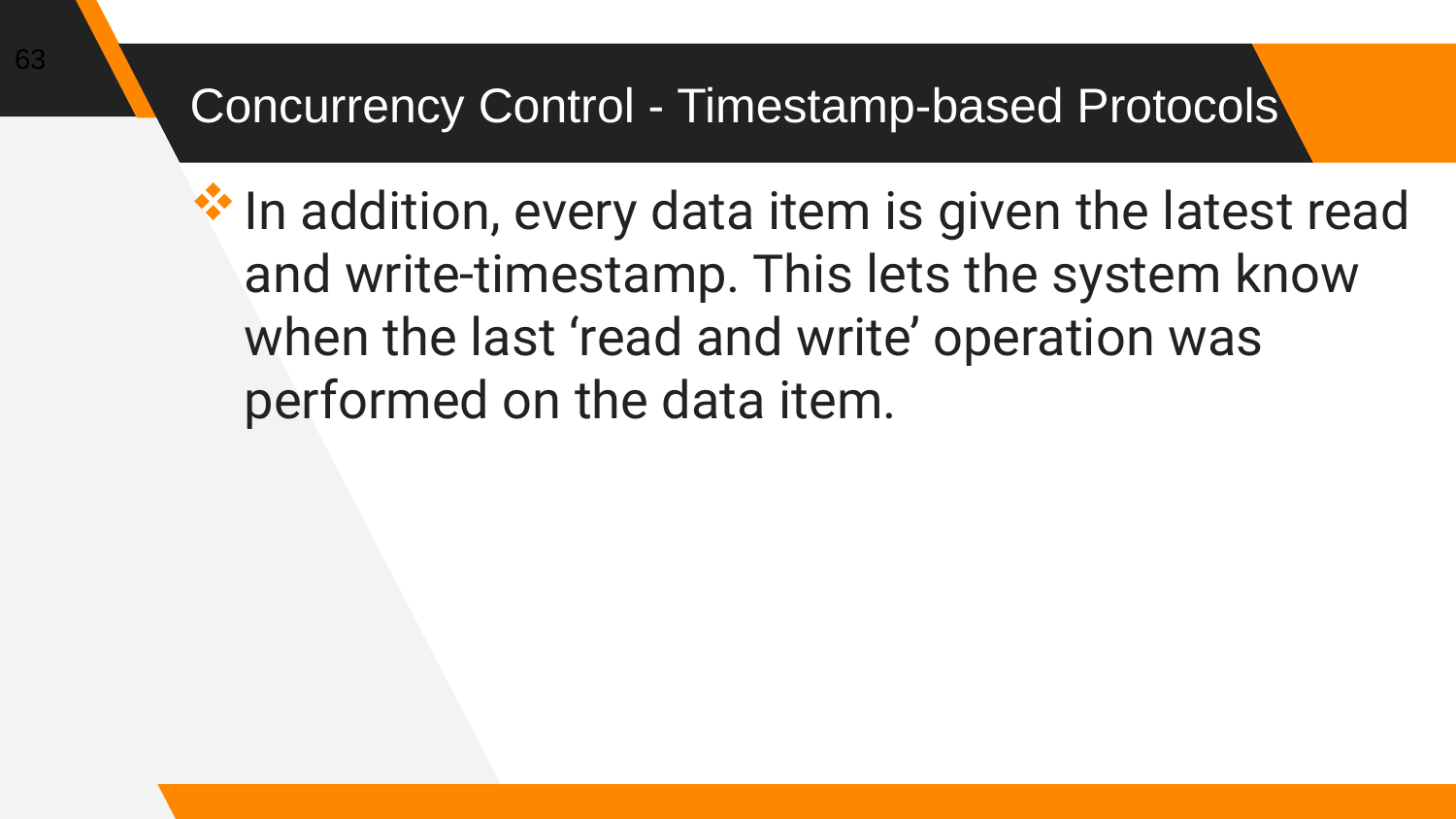

63
# Concurrency Control - Timestamp-based Protocols
In addition, every data item is given the latest read and write-timestamp. This lets the system know when the last ‘read and write’ operation was performed on the data item.